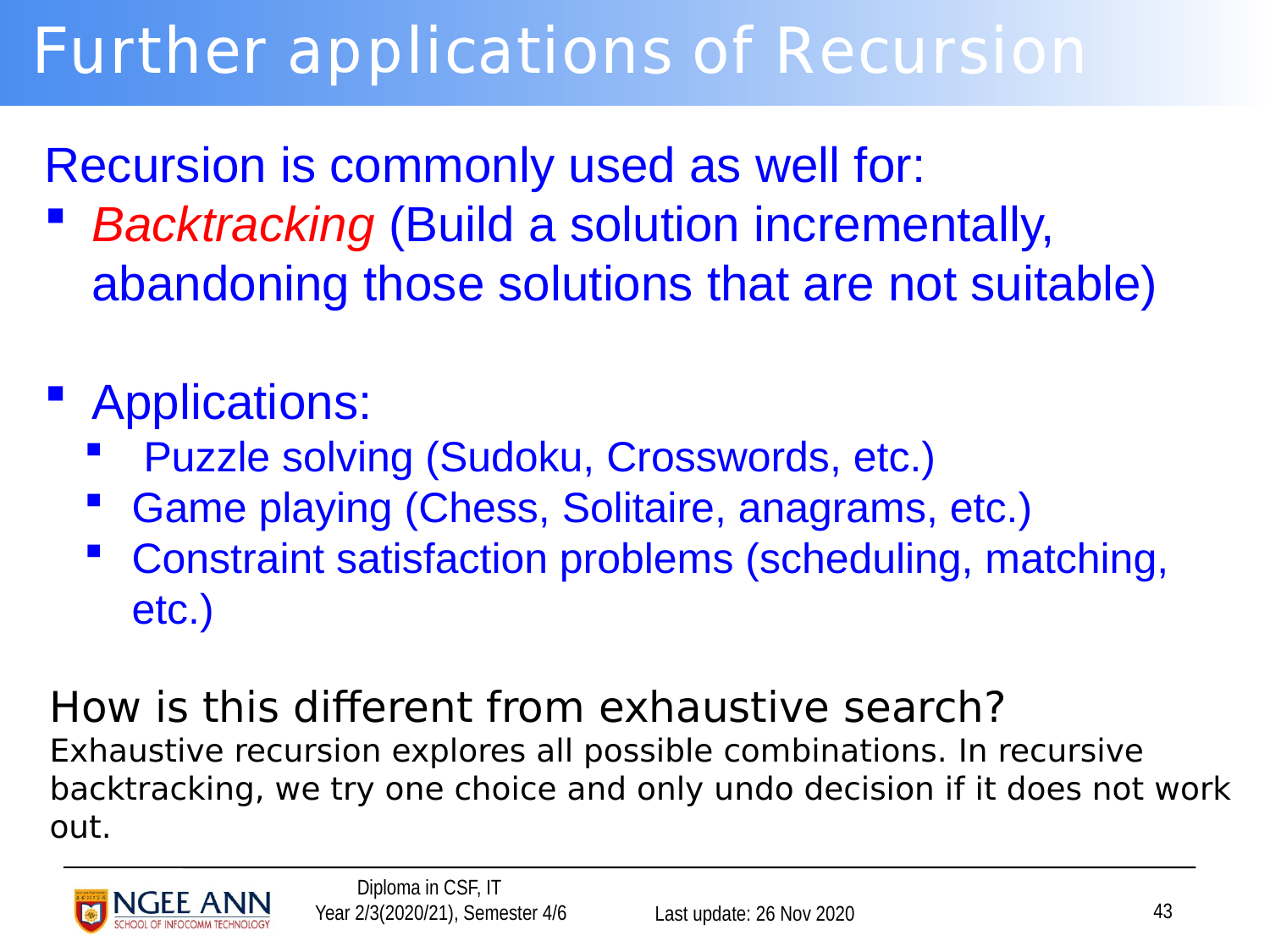

# Further applications of Recursion
Recursion is commonly used as well for:
Backtracking (Build a solution incrementally, abandoning those solutions that are not suitable)

Applications:
 Puzzle solving (Sudoku, Crosswords, etc.)
Game playing (Chess, Solitaire, anagrams, etc.)
Constraint satisfaction problems (scheduling, matching, etc.)
How is this different from exhaustive search?
Exhaustive recursion explores all possible combinations. In recursive backtracking, we try one choice and only undo decision if it does not work out.